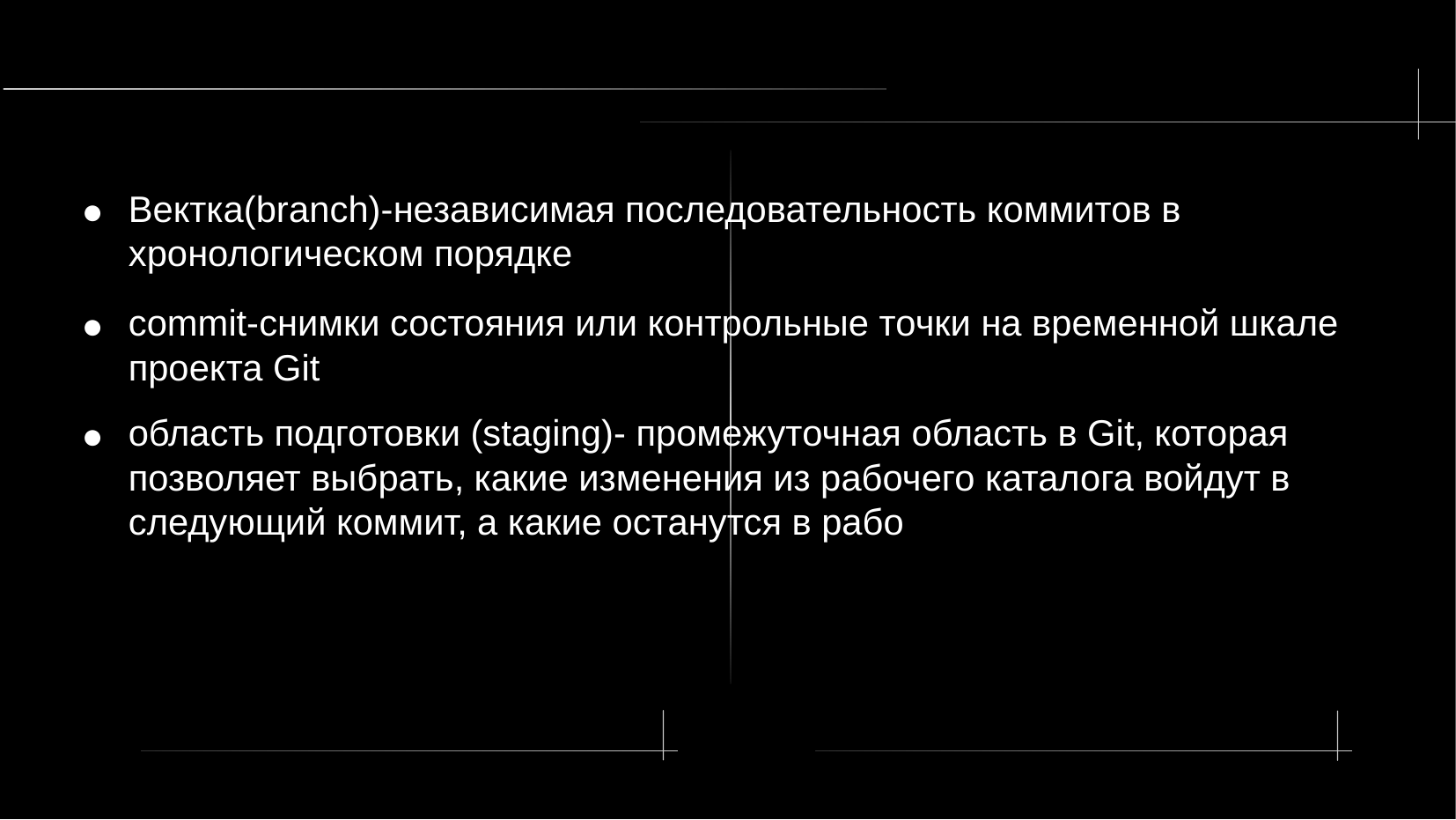

Вектка(branch)-независимая последовательность коммитов в хронологическом порядке
commit-снимки состояния или контрольные точки на временной шкале проекта Git
область подготовки (staging)- промежуточная область в Git, которая позволяет выбрать, какие изменения из рабочего каталога войдут в следующий коммит, а какие останутся в рабочем каталоге